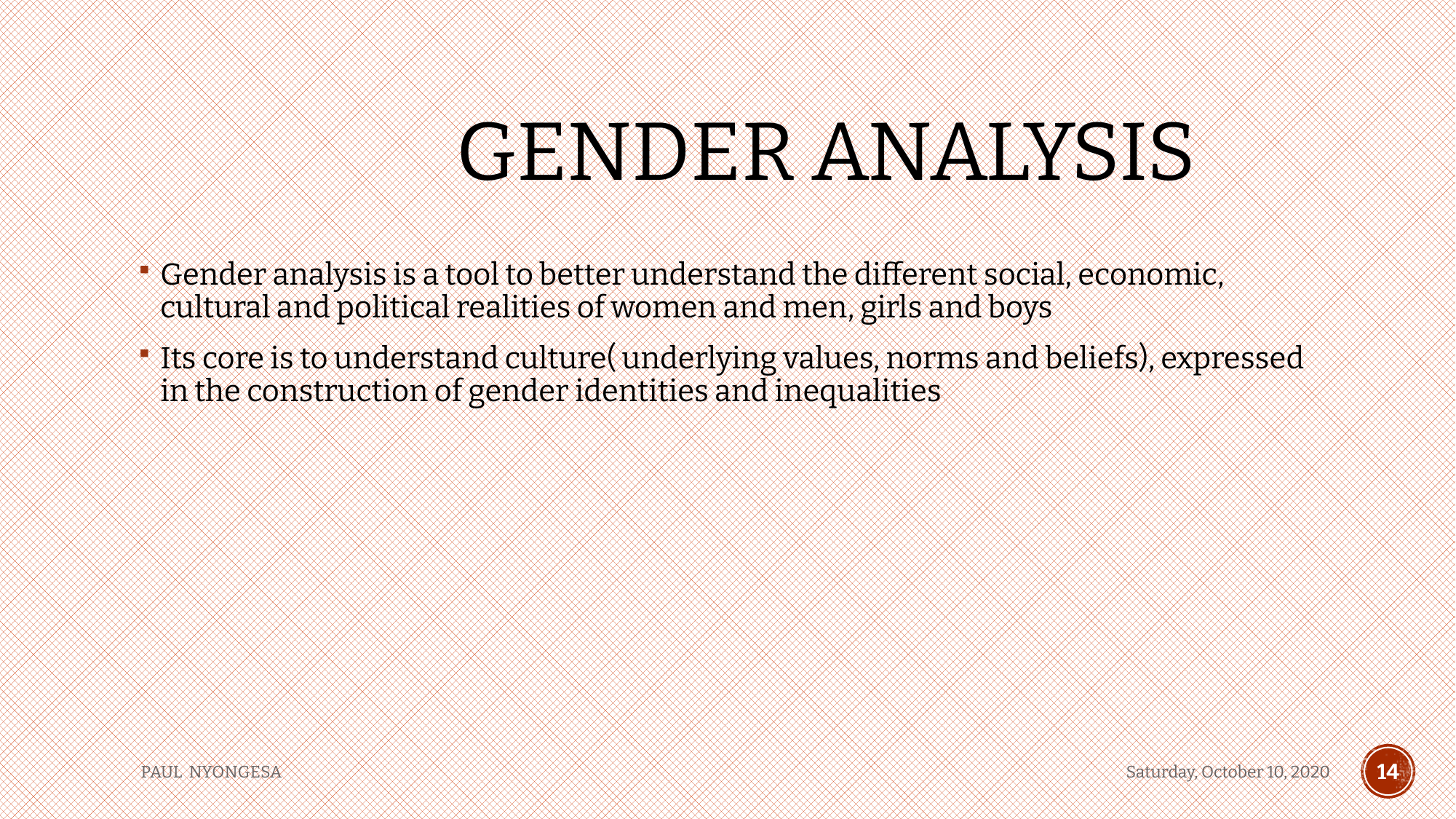

# GENDER ANALYSIS
Gender analysis is a tool to better understand the different social, economic, cultural and political realities of women and men, girls and boys
Its core is to understand culture( underlying values, norms and beliefs), expressed in the construction of gender identities and inequalities
PAUL  NYONGESA
Saturday, October 10, 2020
14